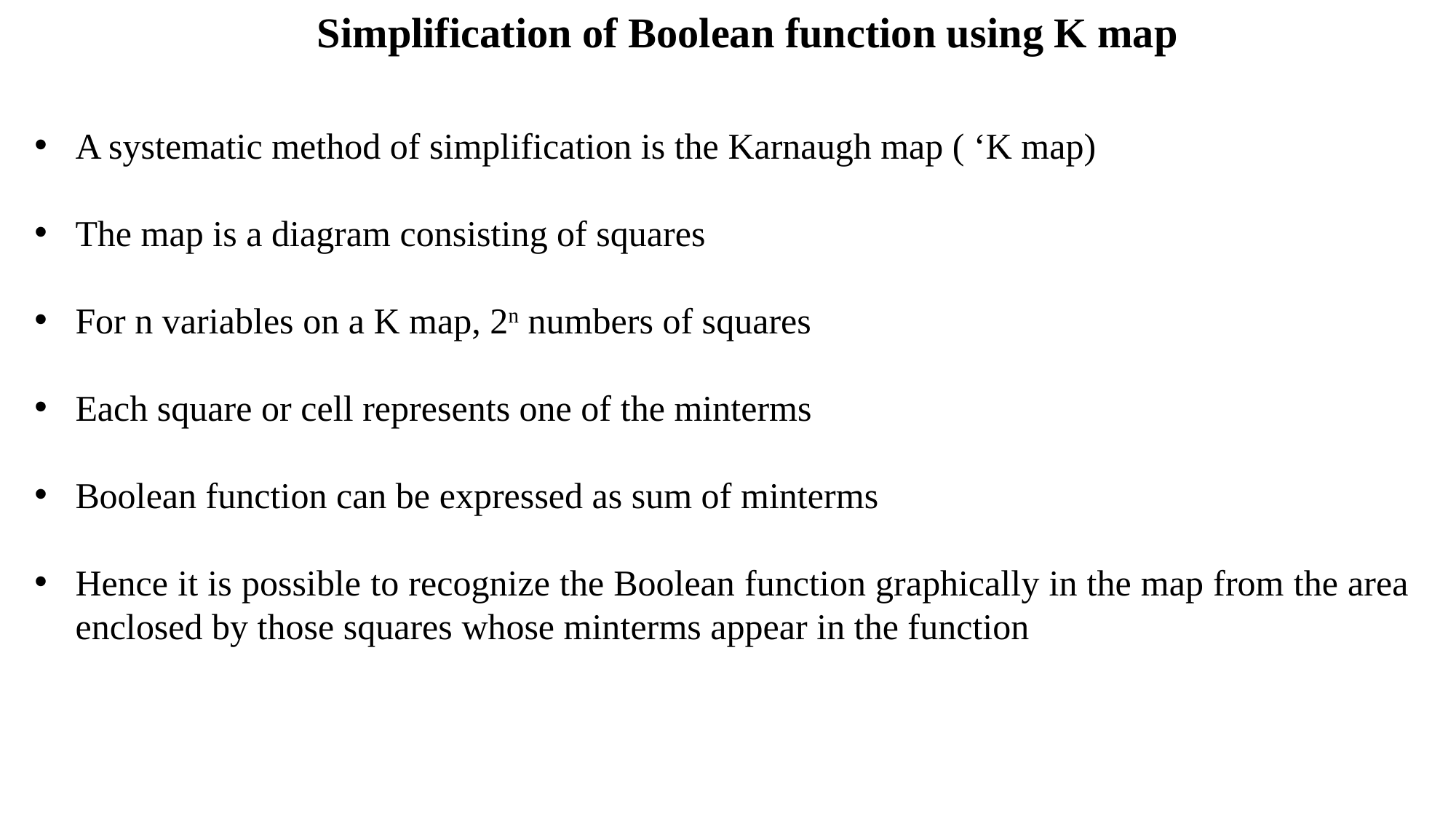

Simplification of Boolean function using K map
A systematic method of simplification is the Karnaugh map ( ‘K map)

The map is a diagram consisting of squares

For n variables on a K map, 2n numbers of squares

Each square or cell represents one of the minterms

Boolean function can be expressed as sum of minterms

Hence it is possible to recognize the Boolean function graphically in the map from the area enclosed by those squares whose minterms appear in the function